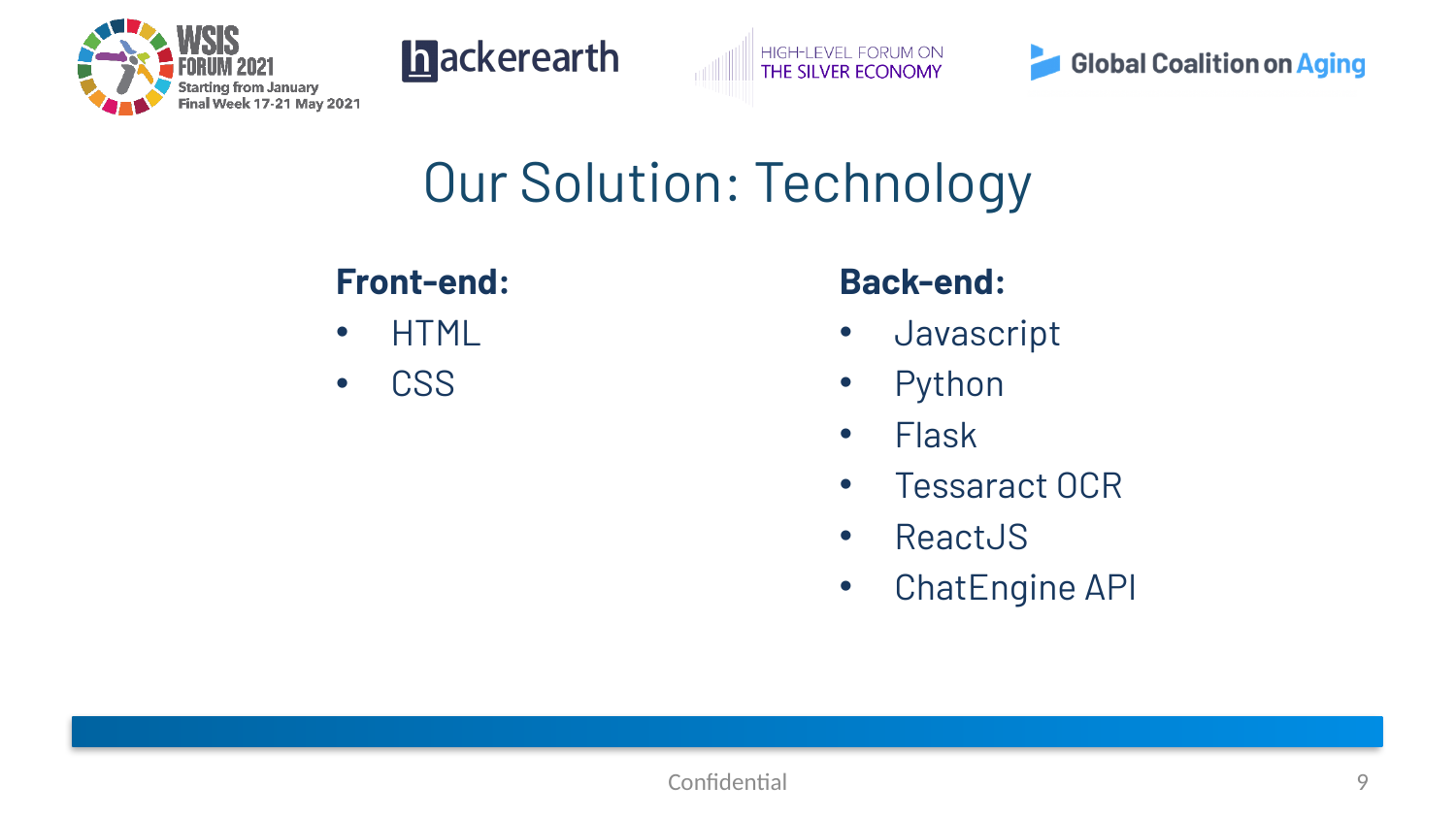

# Our Solution: Technology
Front-end:
HTML
CSS

Back-end:
Javascript
Python
Flask
Tessaract OCR
ReactJS
ChatEngine API

Confidential
9